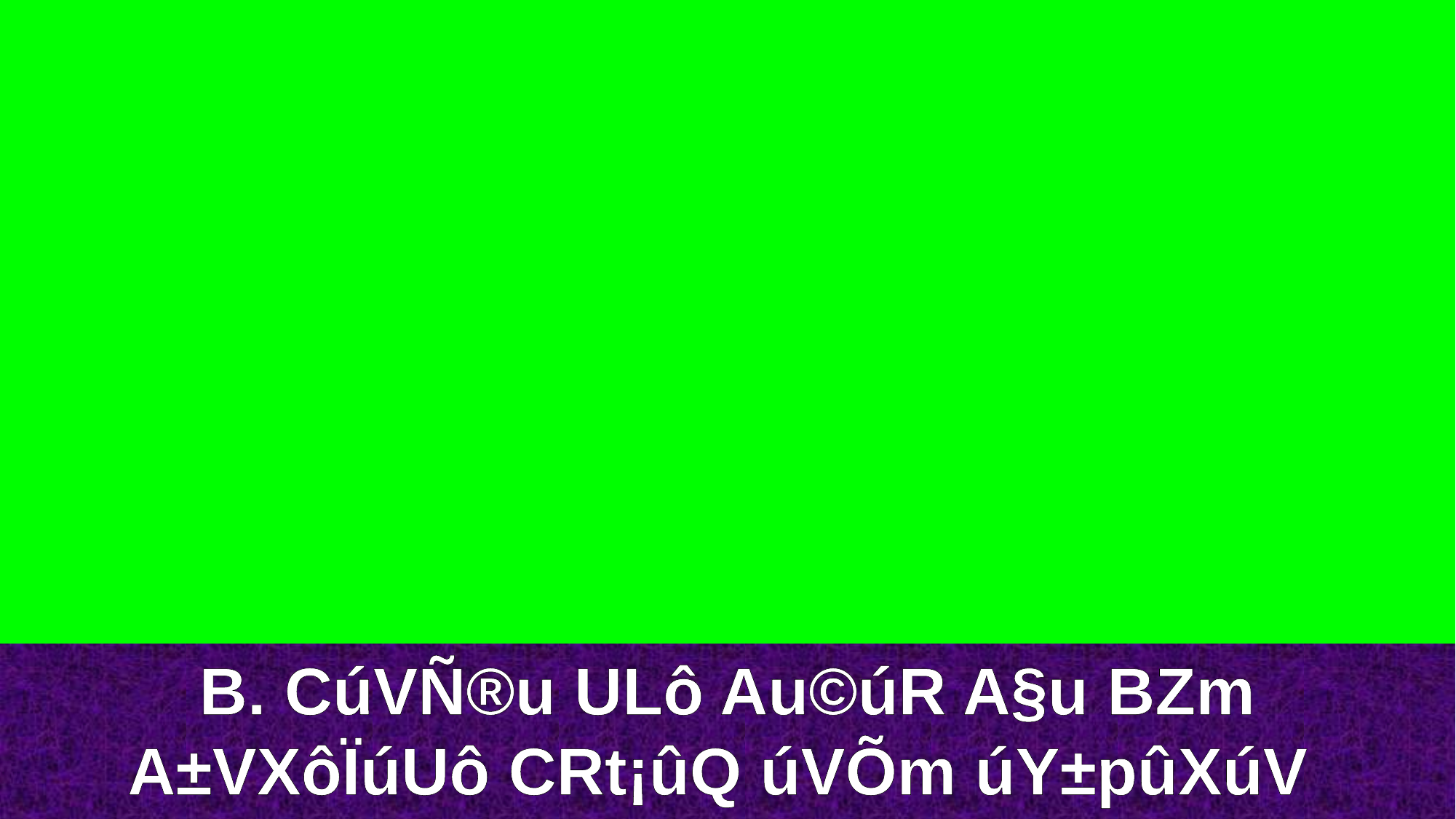

B. CúVÑ®u ULô Au©úR A§u BZm A±VXôÏúUô CRt¡ûQ úVÕm úY±pûXúV